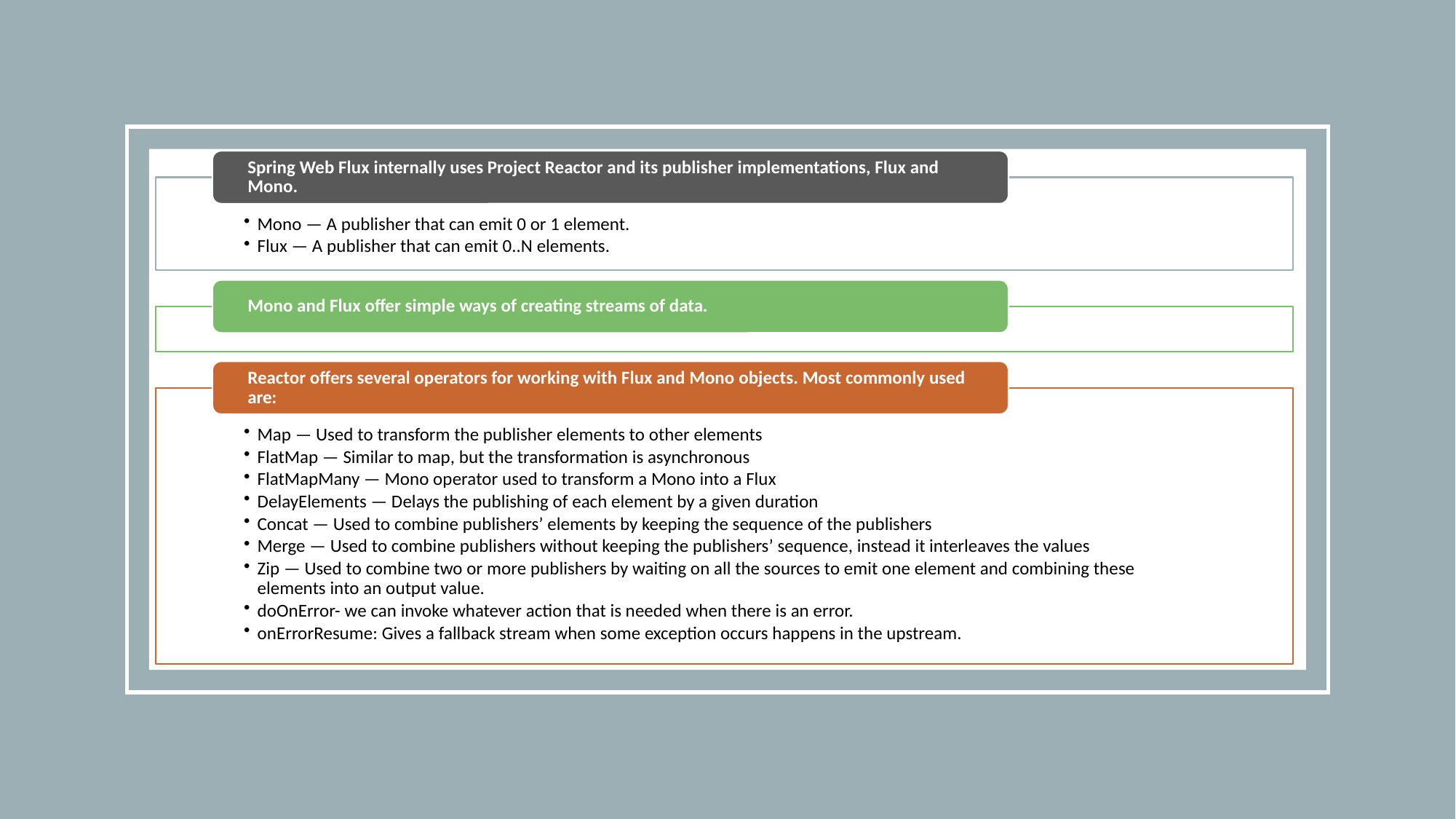

Mono — A publisher that can emit 0 or 1 element.
Flux — A publisher that can emit 0..N elements.
Spring Web Flux internally uses Project Reactor and its publisher implementations, Flux and Mono.
Mono and Flux offer simple ways of creating streams of data.
Map — Used to transform the publisher elements to other elements
FlatMap — Similar to map, but the transformation is asynchronous
FlatMapMany — Mono operator used to transform a Mono into a Flux
DelayElements — Delays the publishing of each element by a given duration
Concat — Used to combine publishers’ elements by keeping the sequence of the publishers
Merge — Used to combine publishers without keeping the publishers’ sequence, instead it interleaves the values
Zip — Used to combine two or more publishers by waiting on all the sources to emit one element and combining these elements into an output value.
doOnError- we can invoke whatever action that is needed when there is an error.
onErrorResume: Gives a fallback stream when some exception occurs happens in the upstream.
Reactor offers several operators for working with Flux and Mono objects. Most commonly used are: